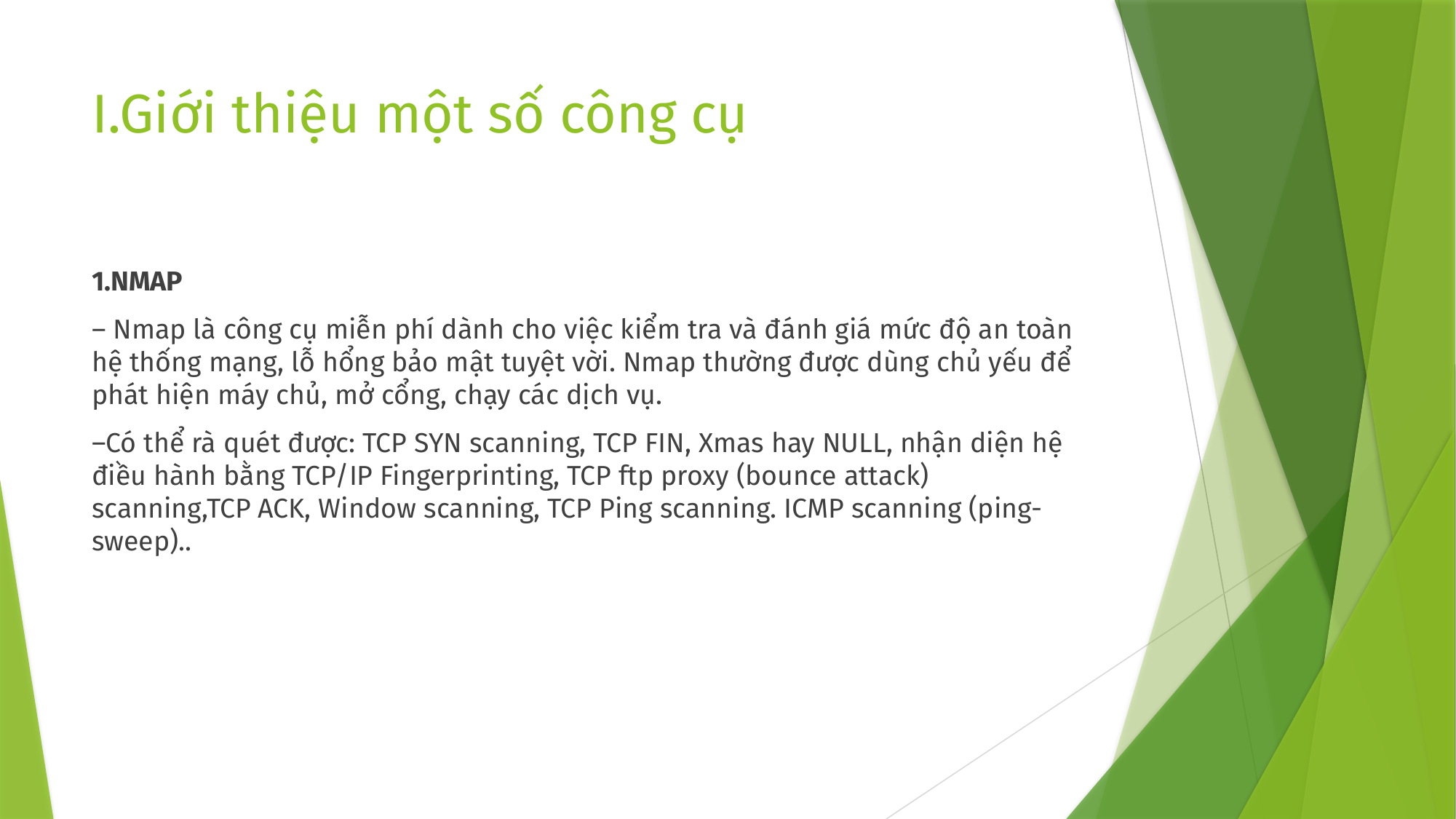

# I.Giới thiệu một số công cụ
1.NMAP
– Nmap là công cụ miễn phí dành cho việc kiểm tra và đánh giá mức độ an toàn hệ thống mạng, lỗ hổng bảo mật tuyệt vời. Nmap thường được dùng chủ yếu để phát hiện máy chủ, mở cổng, chạy các dịch vụ.
–Có thể rà quét được: TCP SYN scanning, TCP FIN, Xmas hay NULL, nhận diện hệ điều hành bằng TCP/IP Fingerprinting, TCP ftp proxy (bounce attack) scanning,TCP ACK, Window scanning, TCP Ping scanning. ICMP scanning (ping-sweep)..